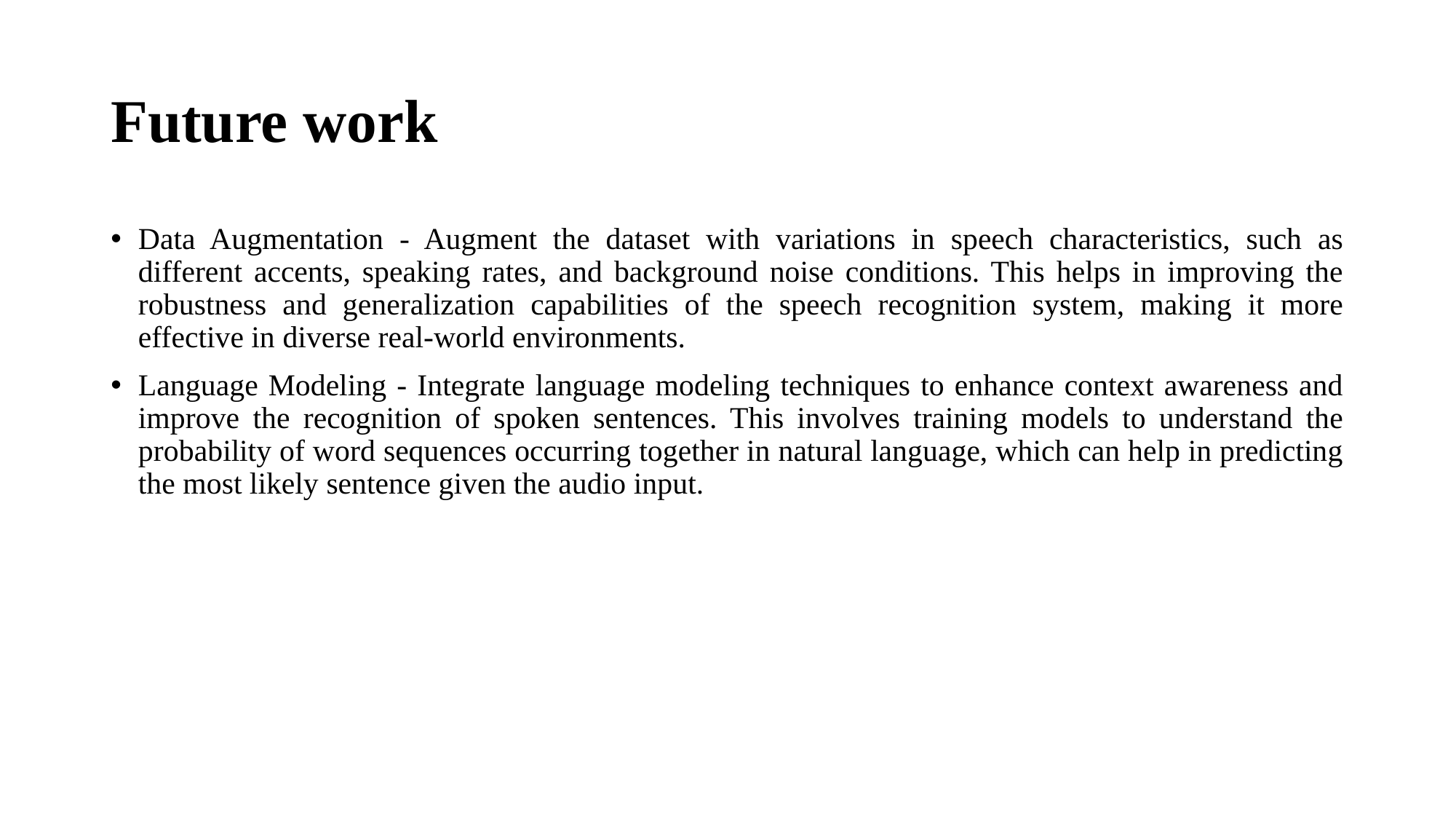

# Future work
Data Augmentation - Augment the dataset with variations in speech characteristics, such as different accents, speaking rates, and background noise conditions. This helps in improving the robustness and generalization capabilities of the speech recognition system, making it more effective in diverse real-world environments.
Language Modeling - Integrate language modeling techniques to enhance context awareness and improve the recognition of spoken sentences. This involves training models to understand the probability of word sequences occurring together in natural language, which can help in predicting the most likely sentence given the audio input.